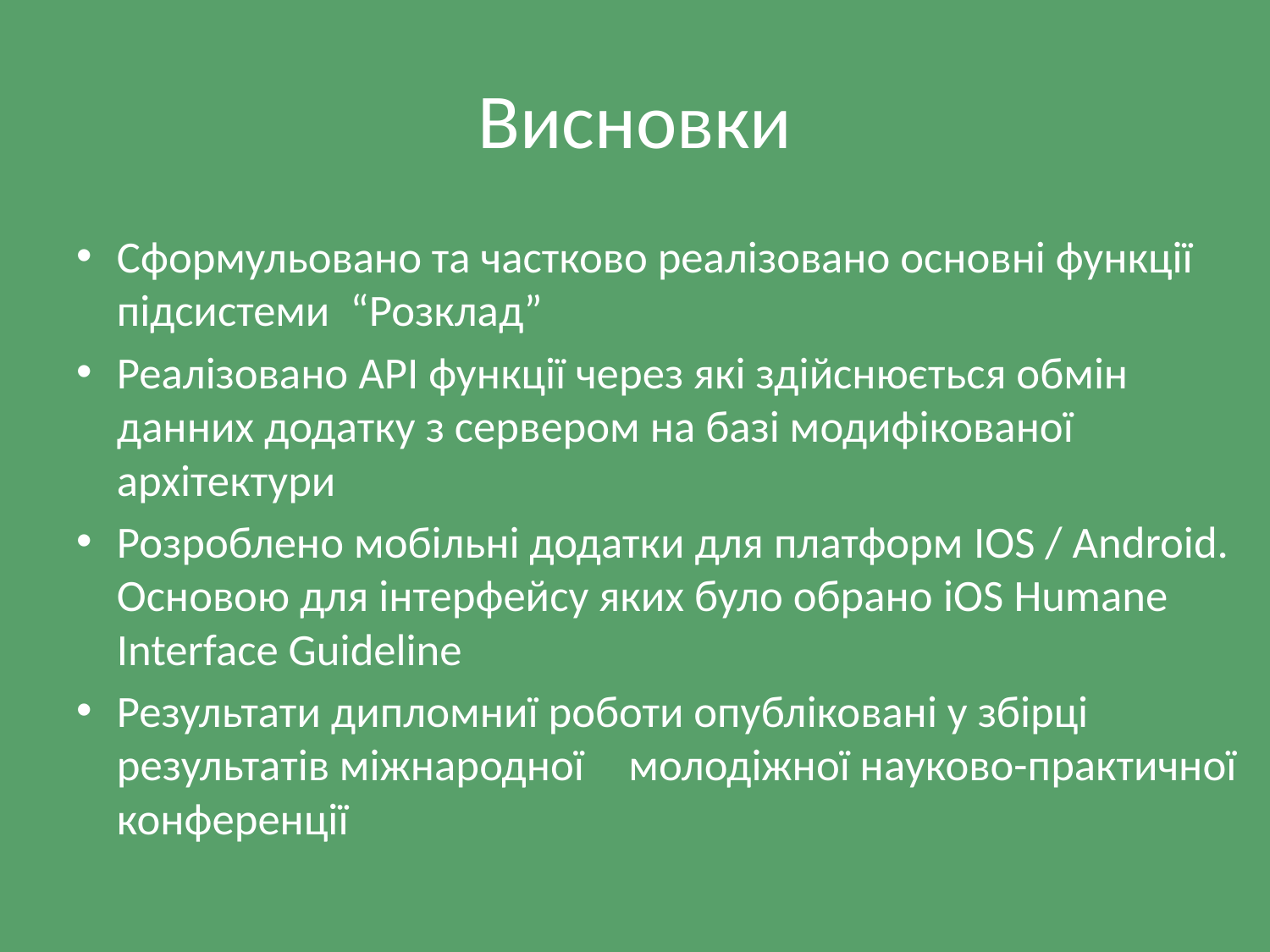

# Висновки
Сформульовано та частково реалізовано основні функції підсистеми  “Розклад”
Реалізовано API функції через які здійснюється обмін данних додатку з сервером на базі модифікованої архітектури
Розроблено мобільні додатки для платформ IOS / Android. Основою для інтерфейсу яких було обрано iOS Humane Interface Guideline
Результати дипломниї роботи опубліковані у збірці результатів міжнародної	 молодіжної науково-практичної конференції